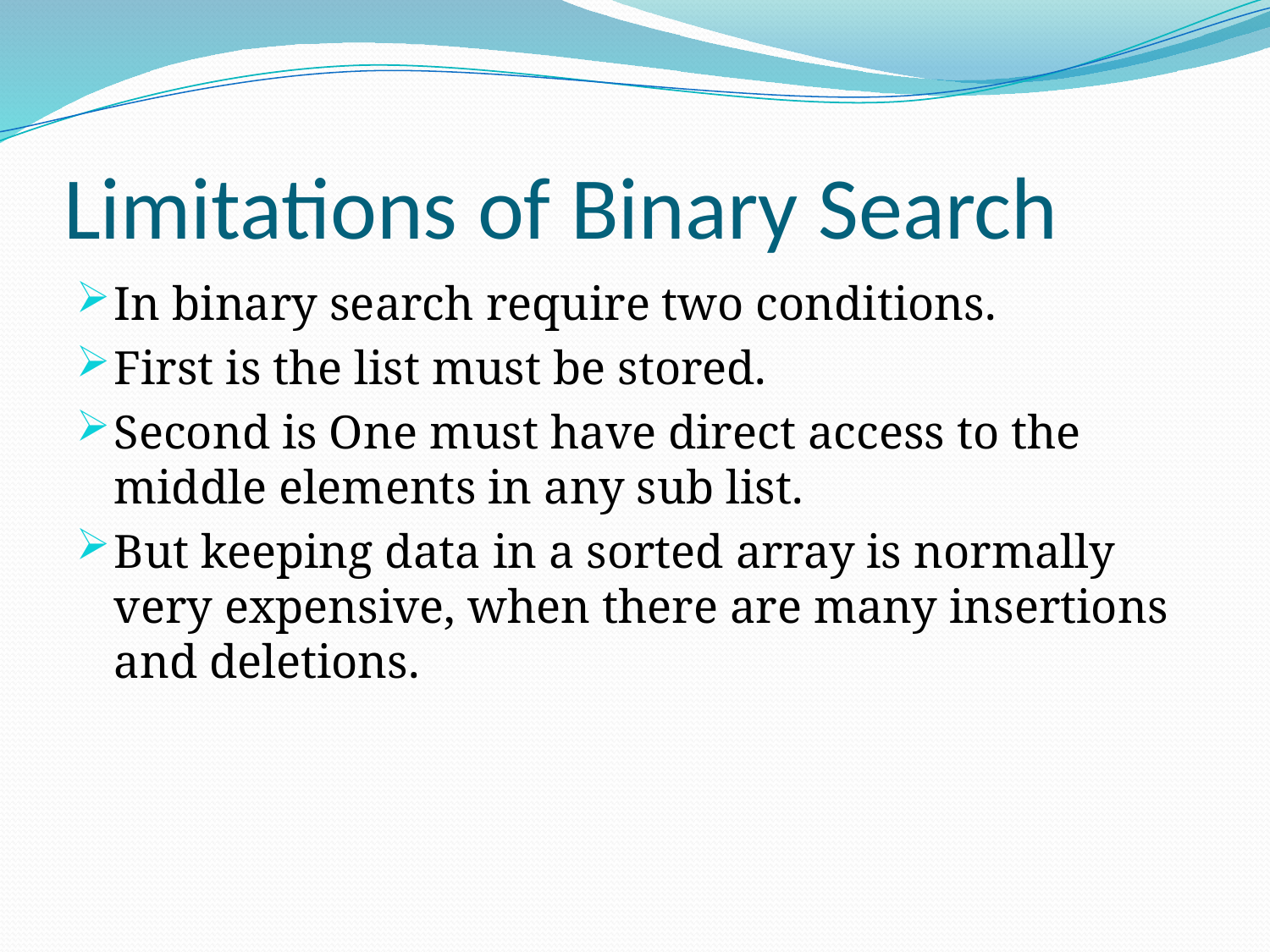

# Limitations of Binary Search
In binary search require two conditions.
First is the list must be stored.
Second is One must have direct access to the middle elements in any sub list.
But keeping data in a sorted array is normally very expensive, when there are many insertions and deletions.